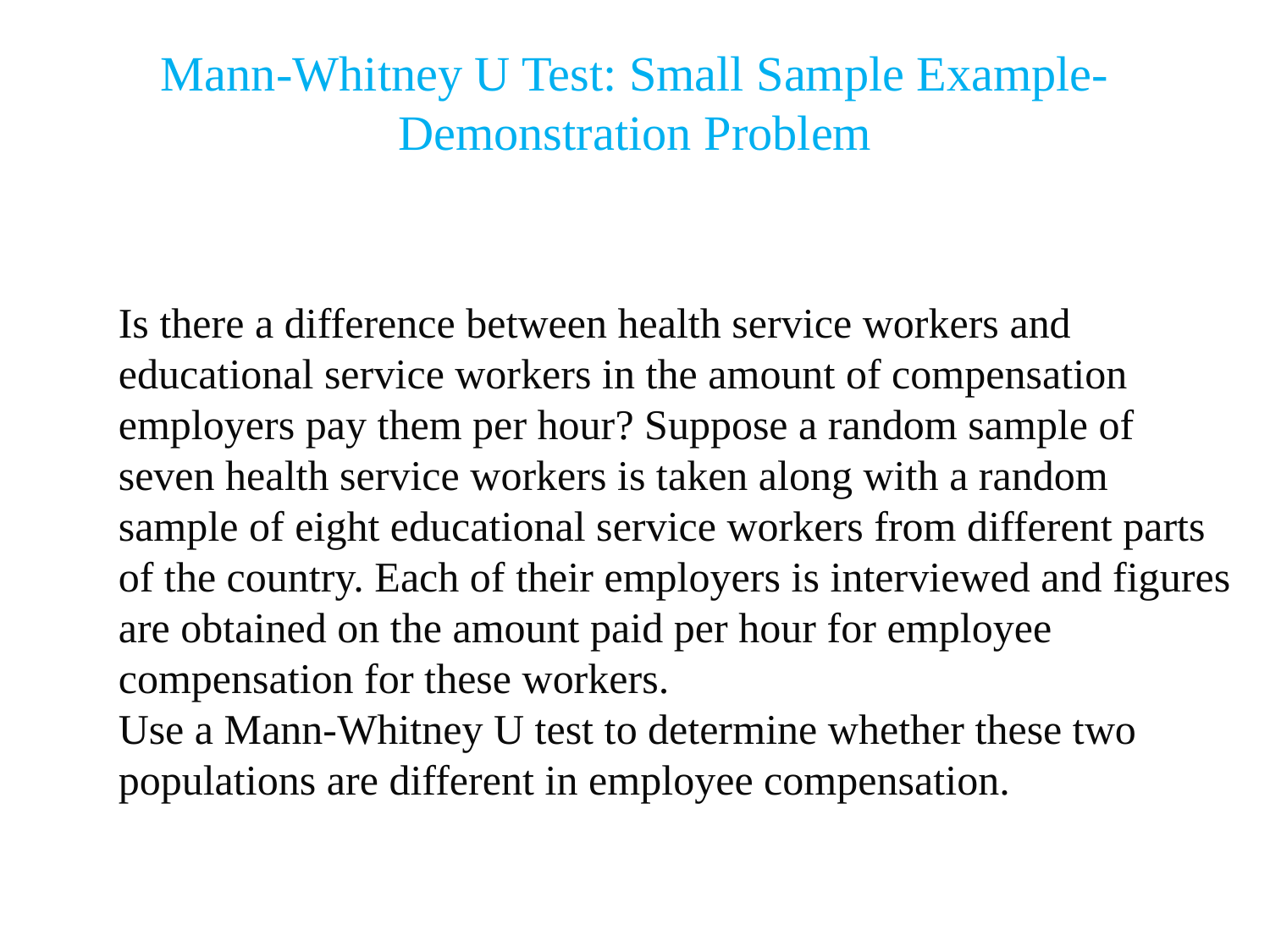

# Mann-Whitney U Test: Small Sample Example-Demonstration Problem
Is there a difference between health service workers and  educational service workers in the amount of compensation employers pay them per hour? Suppose a random sample of seven health service workers is taken along with a random sample of eight educational service workers from different parts of the country. Each of their employers is interviewed and figures are obtained on the amount paid per hour for employee compensation for these workers.
Use a Mann-Whitney U test to determine whether these two populations are different in employee compensation.